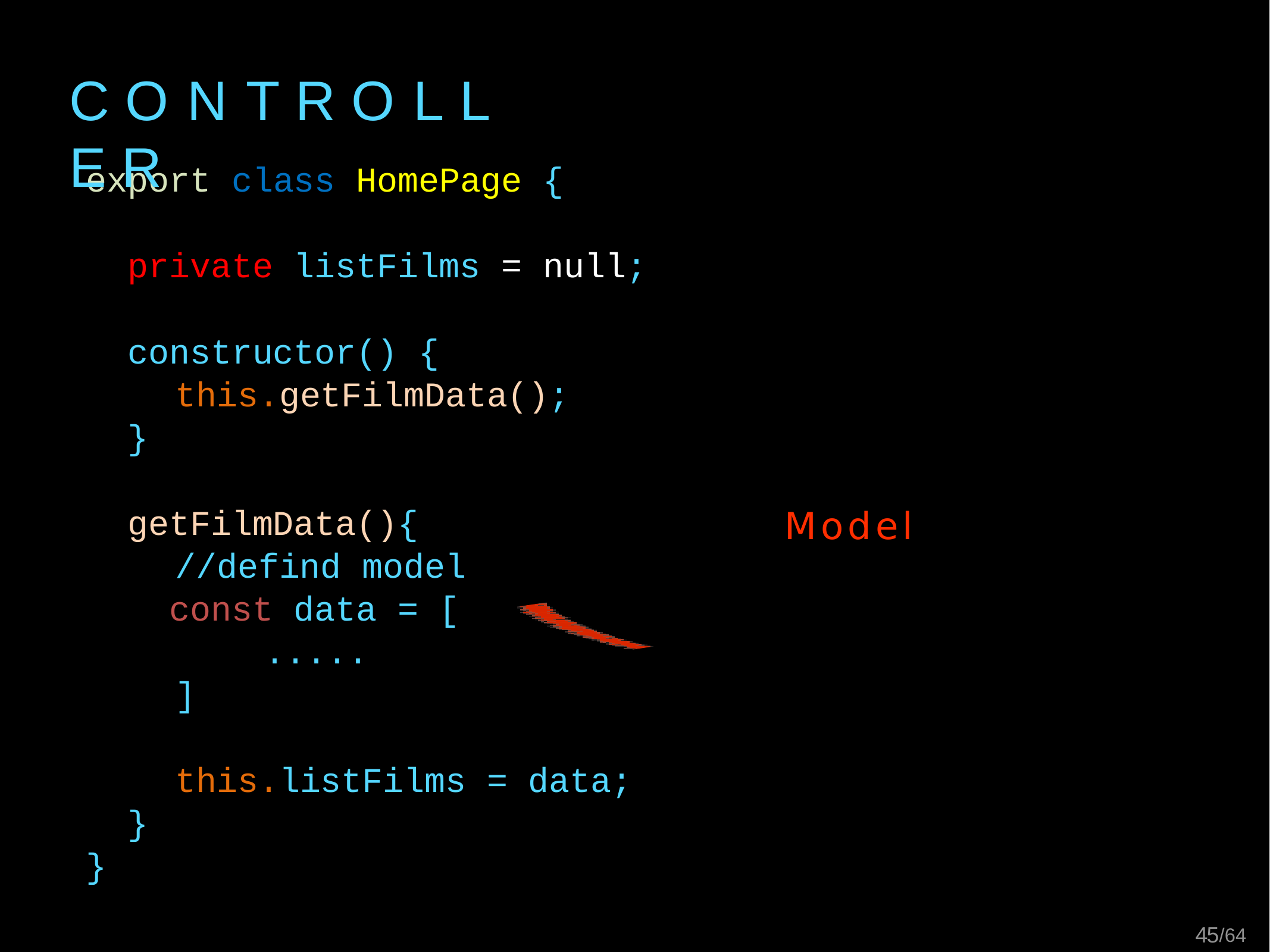

# C O N T R O L L E R
export class HomePage {

  private listFilms = null;

  constructor() {
  	this.getFilmData();
  }

  getFilmData(){
  	//defind model
    const data = [
		.....
	]

  	this.listFilms = data;
  }
}

Model
45/64